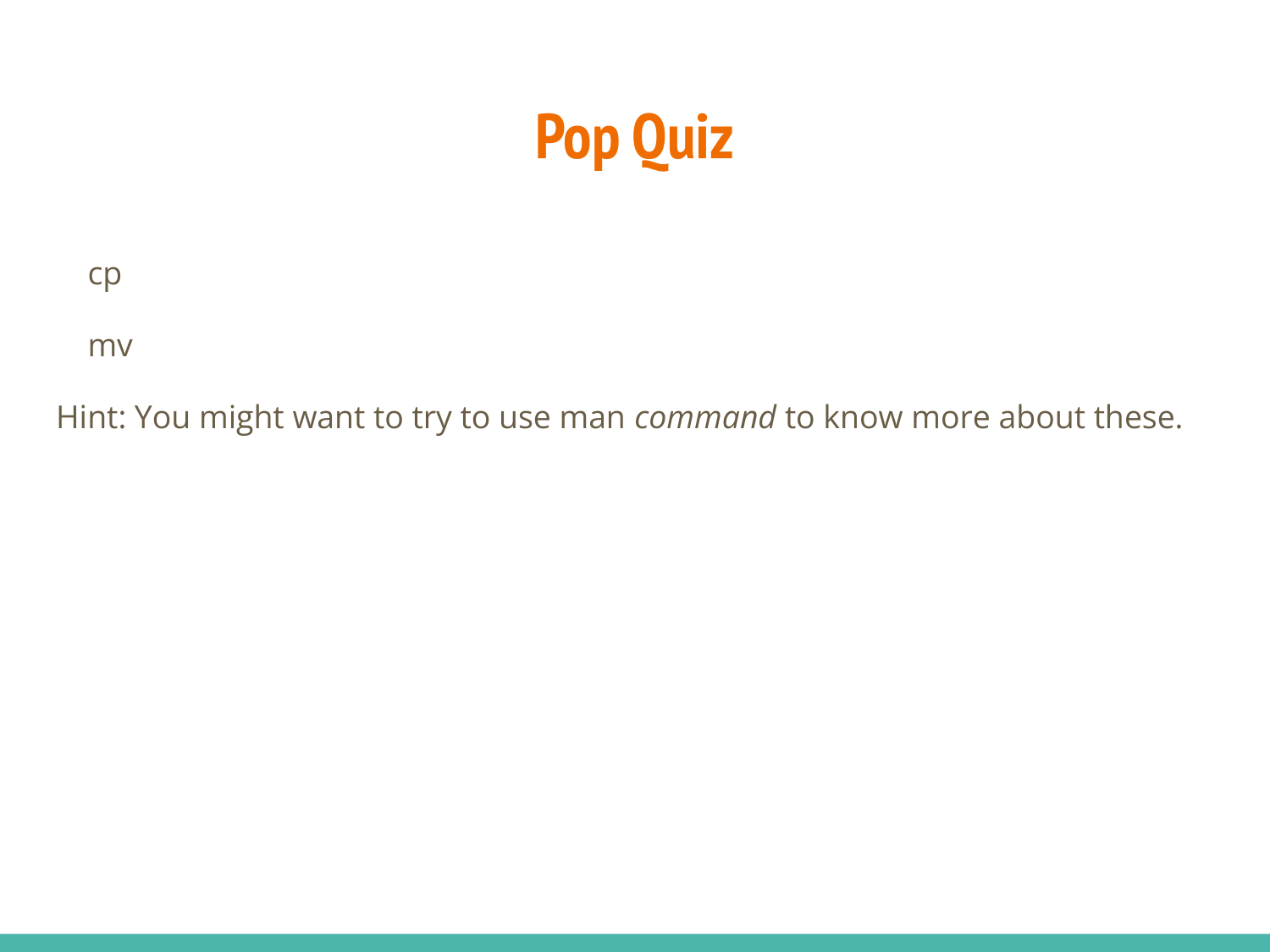

# Pop Quiz
cp
mv
Hint: You might want to try to use man command to know more about these.